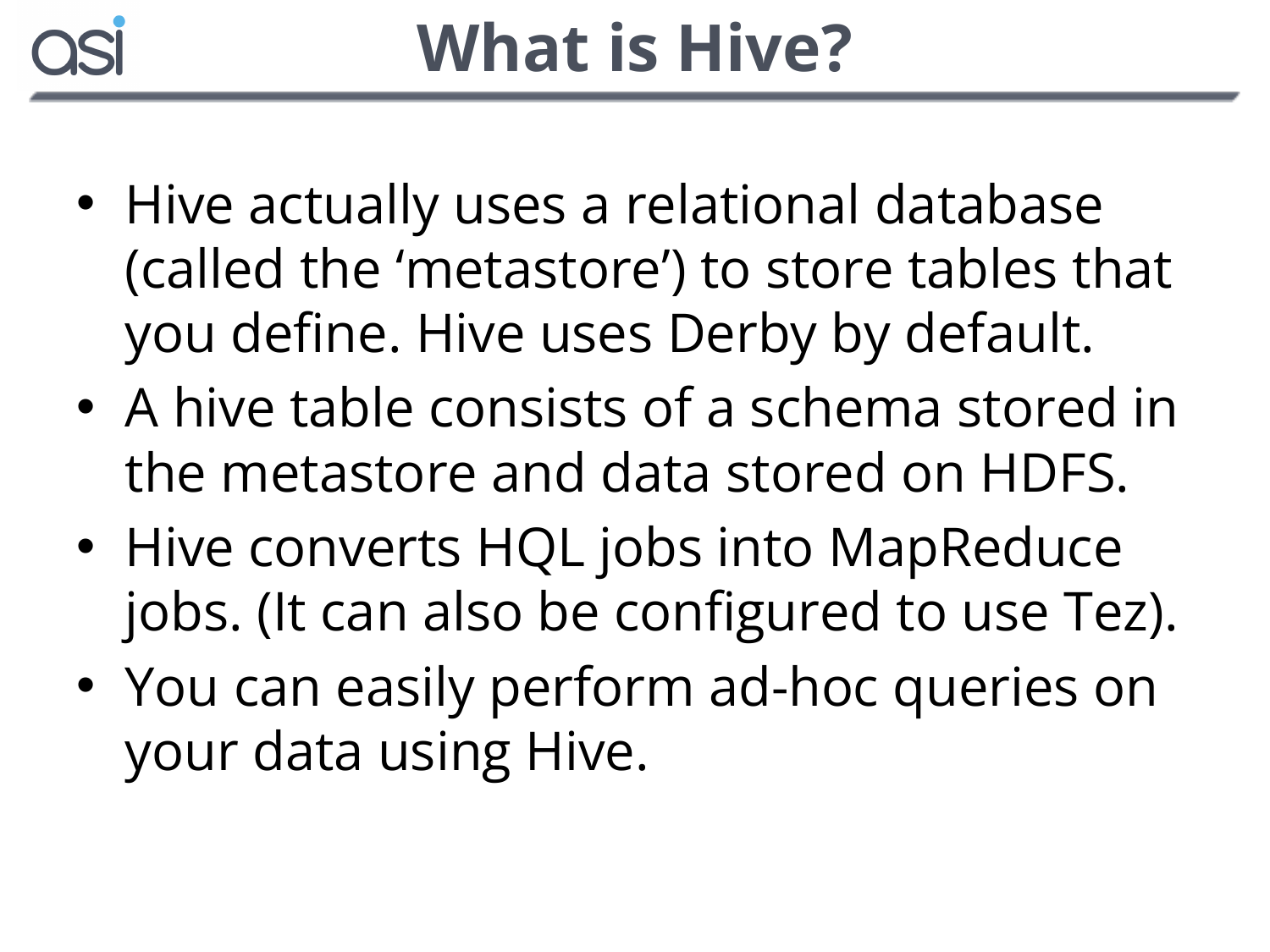

# What is Hive?
Hive actually uses a relational database (called the ‘metastore’) to store tables that you define. Hive uses Derby by default.
A hive table consists of a schema stored in the metastore and data stored on HDFS.
Hive converts HQL jobs into MapReduce jobs. (It can also be configured to use Tez).
You can easily perform ad-hoc queries on your data using Hive.